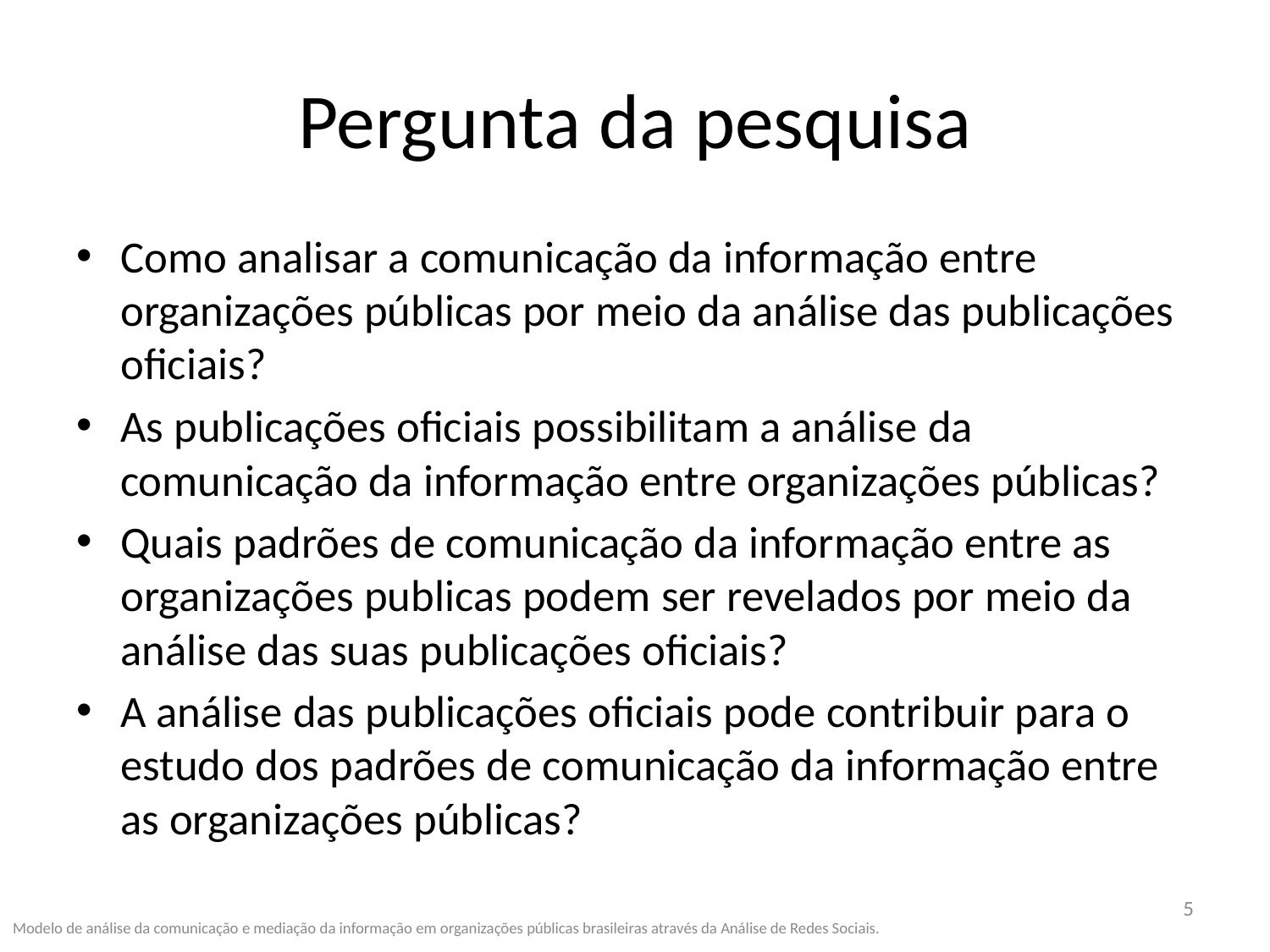

# Pergunta da pesquisa
Como analisar a comunicação da informação entre organizações públicas por meio da análise das publicações oficiais?
As publicações oficiais possibilitam a análise da comunicação da informação entre organizações públicas?
Quais padrões de comunicação da informação entre as organizações publicas podem ser revelados por meio da análise das suas publicações oficiais?
A análise das publicações oficiais pode contribuir para o estudo dos padrões de comunicação da informação entre as organizações públicas?

5
Modelo de análise da comunicação e mediação da informação em organizações públicas brasileiras através da Análise de Redes Sociais.